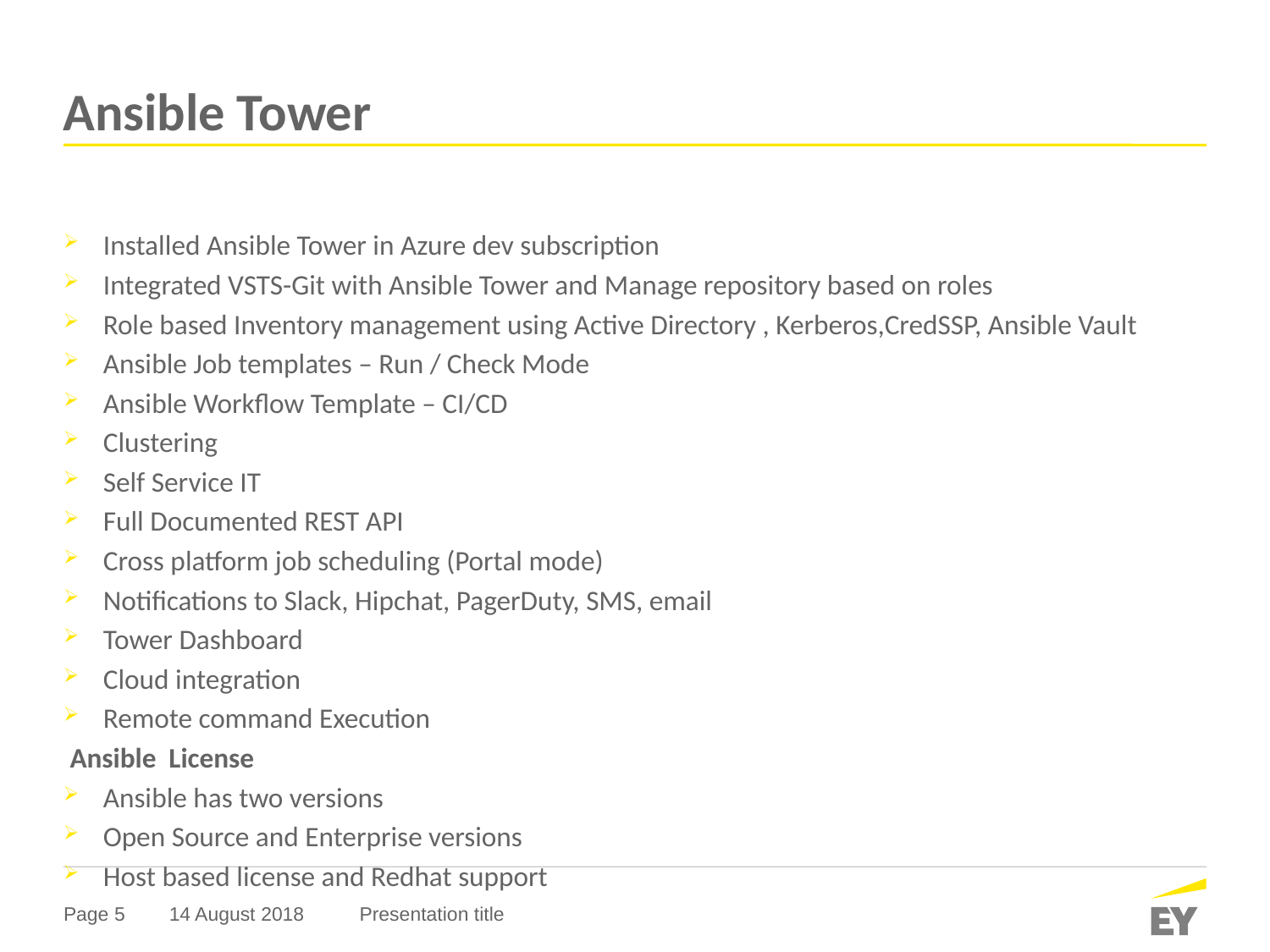

# Ansible Tower

Installed Ansible Tower in Azure dev subscription
Integrated VSTS-Git with Ansible Tower and Manage repository based on roles
Role based Inventory management using Active Directory , Kerberos,CredSSP, Ansible Vault
Ansible Job templates – Run / Check Mode
Ansible Workflow Template – CI/CD
Clustering
Self Service IT
Full Documented REST API
Cross platform job scheduling (Portal mode)
Notifications to Slack, Hipchat, PagerDuty, SMS, email
Tower Dashboard
Cloud integration
Remote command Execution
 Ansible  License
Ansible has two versions
Open Source and Enterprise versions
Host based license and Redhat support